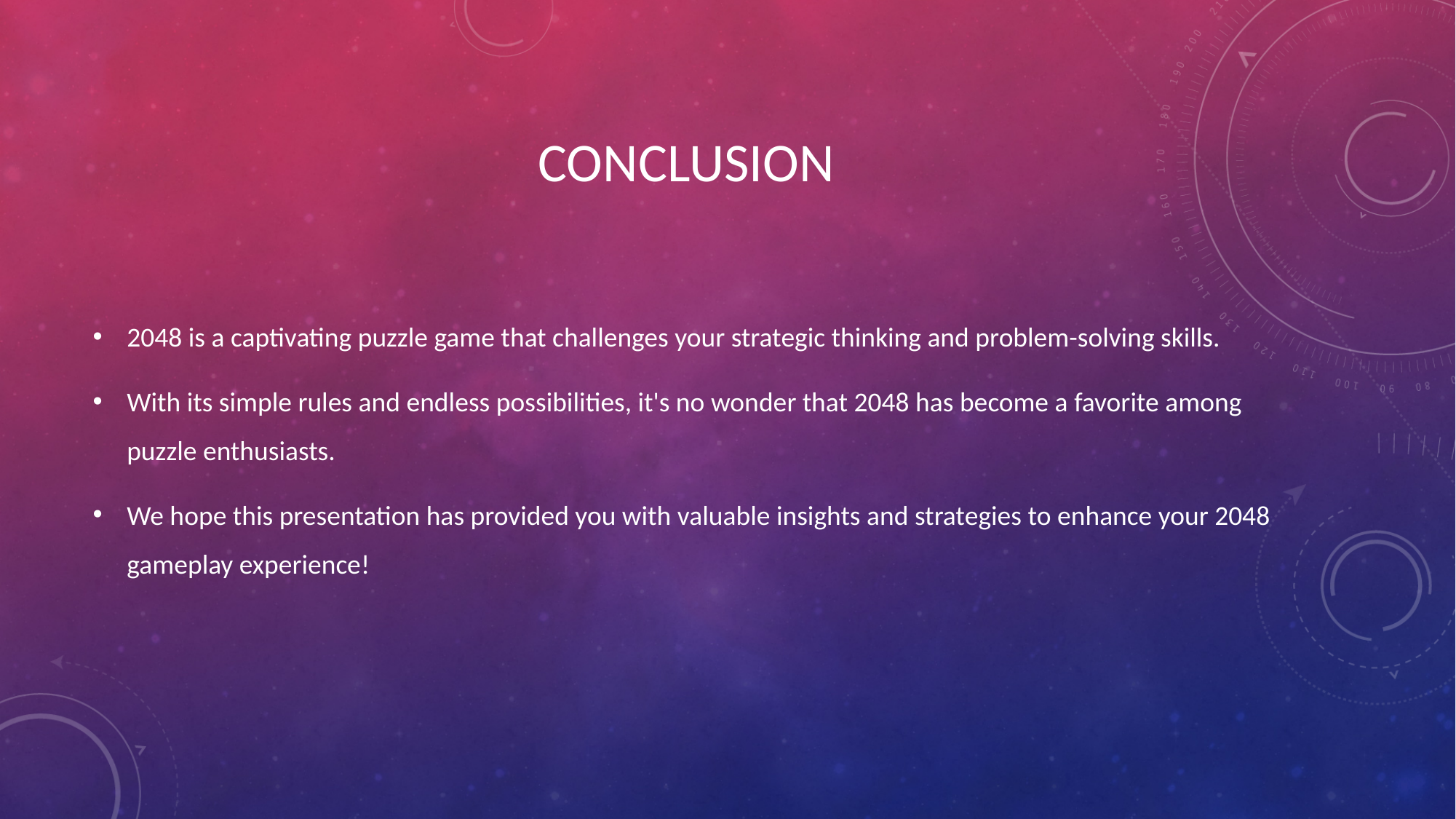

# Conclusion
2048 is a captivating puzzle game that challenges your strategic thinking and problem-solving skills.
With its simple rules and endless possibilities, it's no wonder that 2048 has become a favorite among puzzle enthusiasts.
We hope this presentation has provided you with valuable insights and strategies to enhance your 2048 gameplay experience!